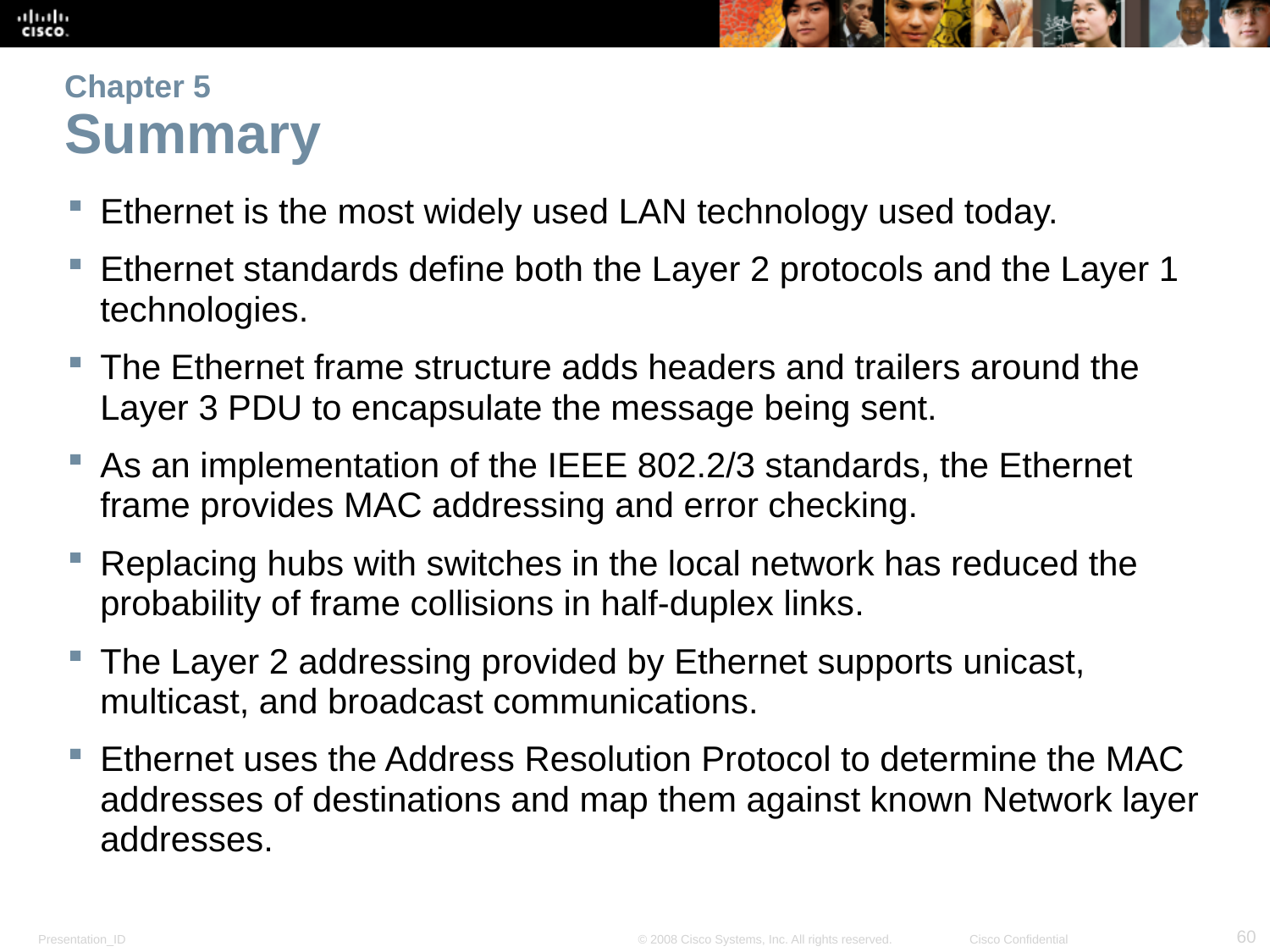

# Chapter 5 Summary
Ethernet is the most widely used LAN technology used today.
Ethernet standards define both the Layer 2 protocols and the Layer 1 technologies.
The Ethernet frame structure adds headers and trailers around the Layer 3 PDU to encapsulate the message being sent.
As an implementation of the IEEE 802.2/3 standards, the Ethernet frame provides MAC addressing and error checking.
Replacing hubs with switches in the local network has reduced the probability of frame collisions in half-duplex links.
The Layer 2 addressing provided by Ethernet supports unicast, multicast, and broadcast communications.
Ethernet uses the Address Resolution Protocol to determine the MAC addresses of destinations and map them against known Network layer addresses.